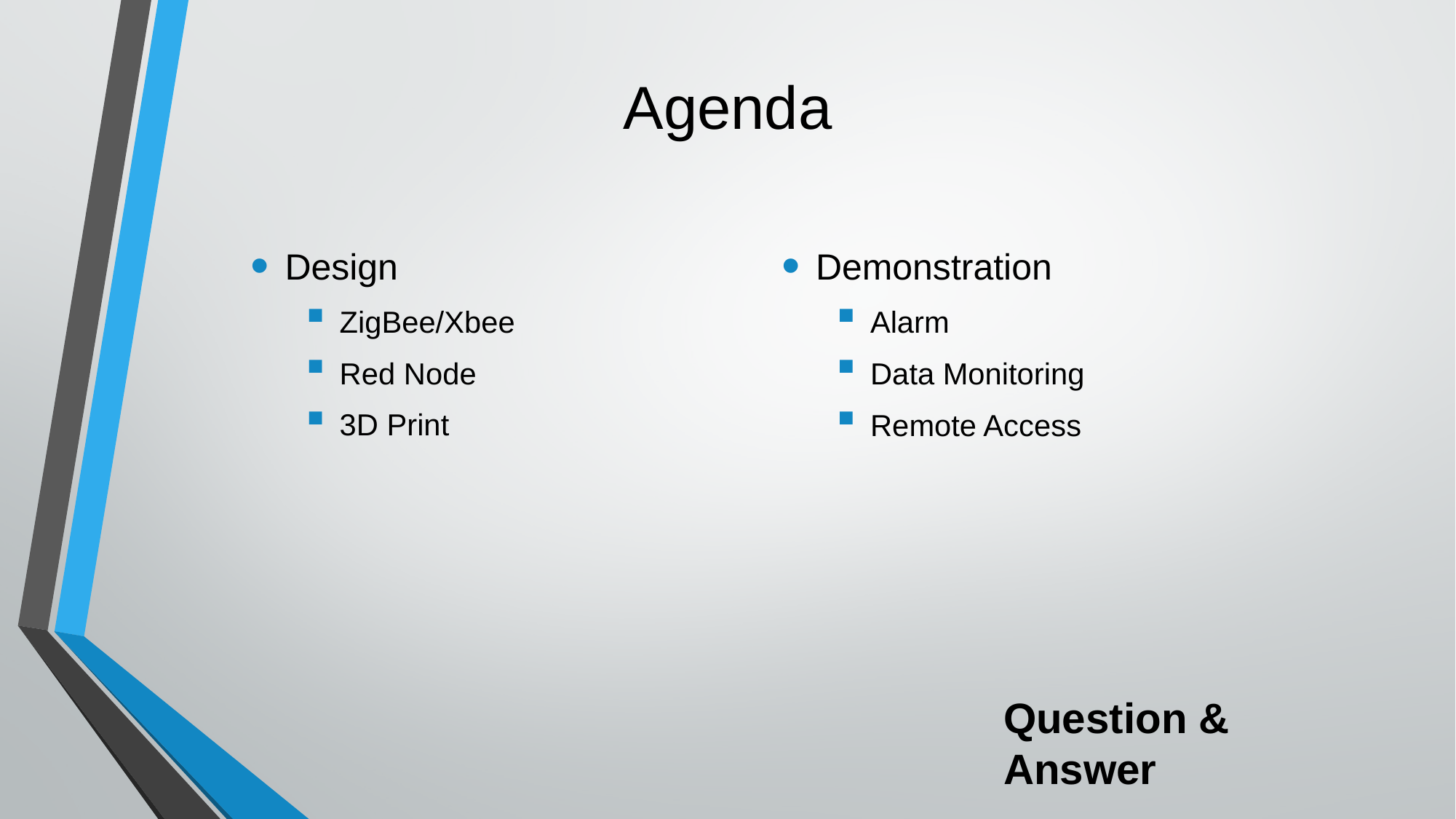

# Agenda
Demonstration
Alarm
Data Monitoring
Remote Access
Design
ZigBee/Xbee
Red Node
3D Print
Question & Answer